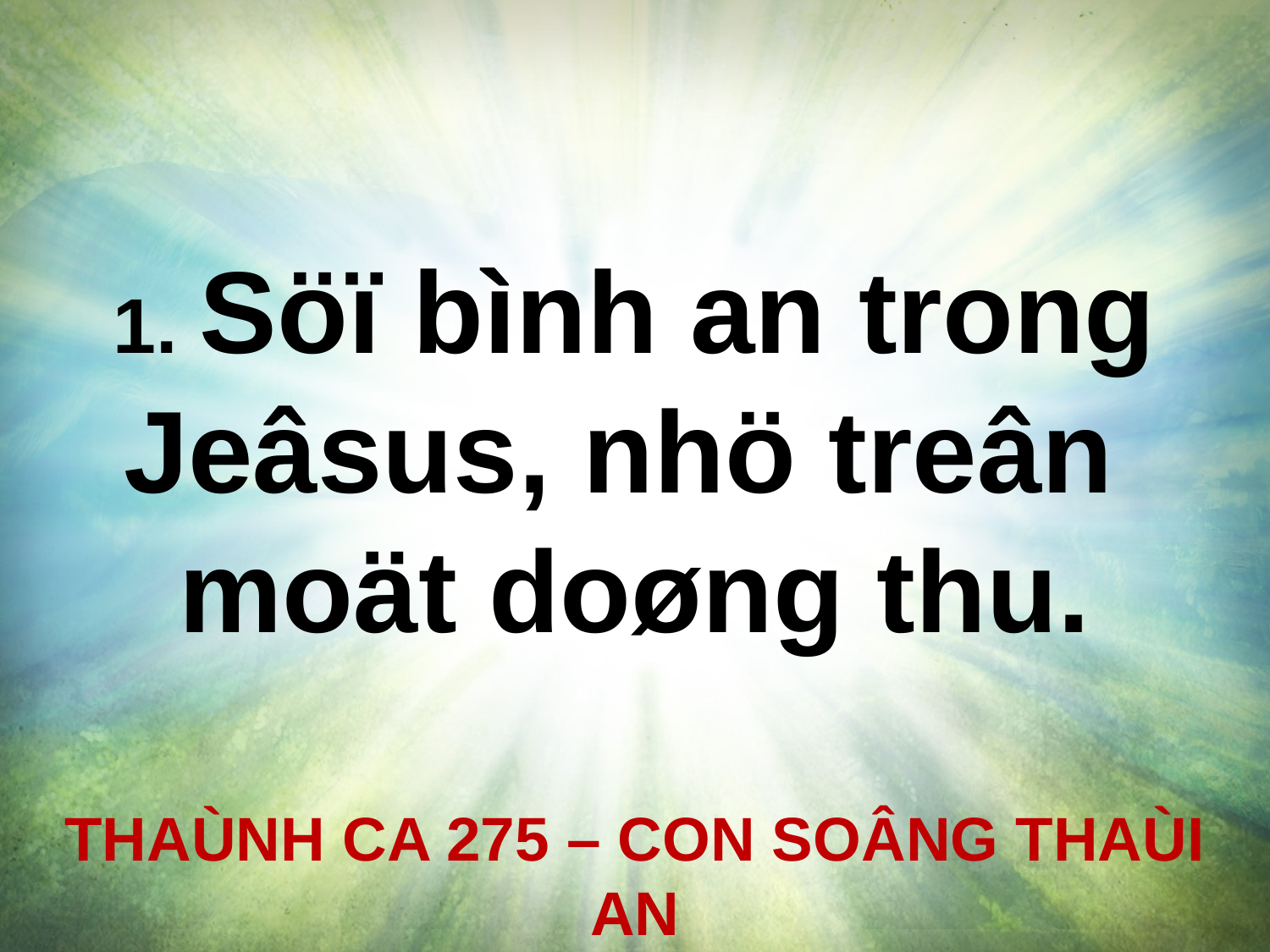

1. Söï bình an trong Jeâsus, nhö treân
moät doøng thu.
THAÙNH CA 275 – CON SOÂNG THAÙI AN